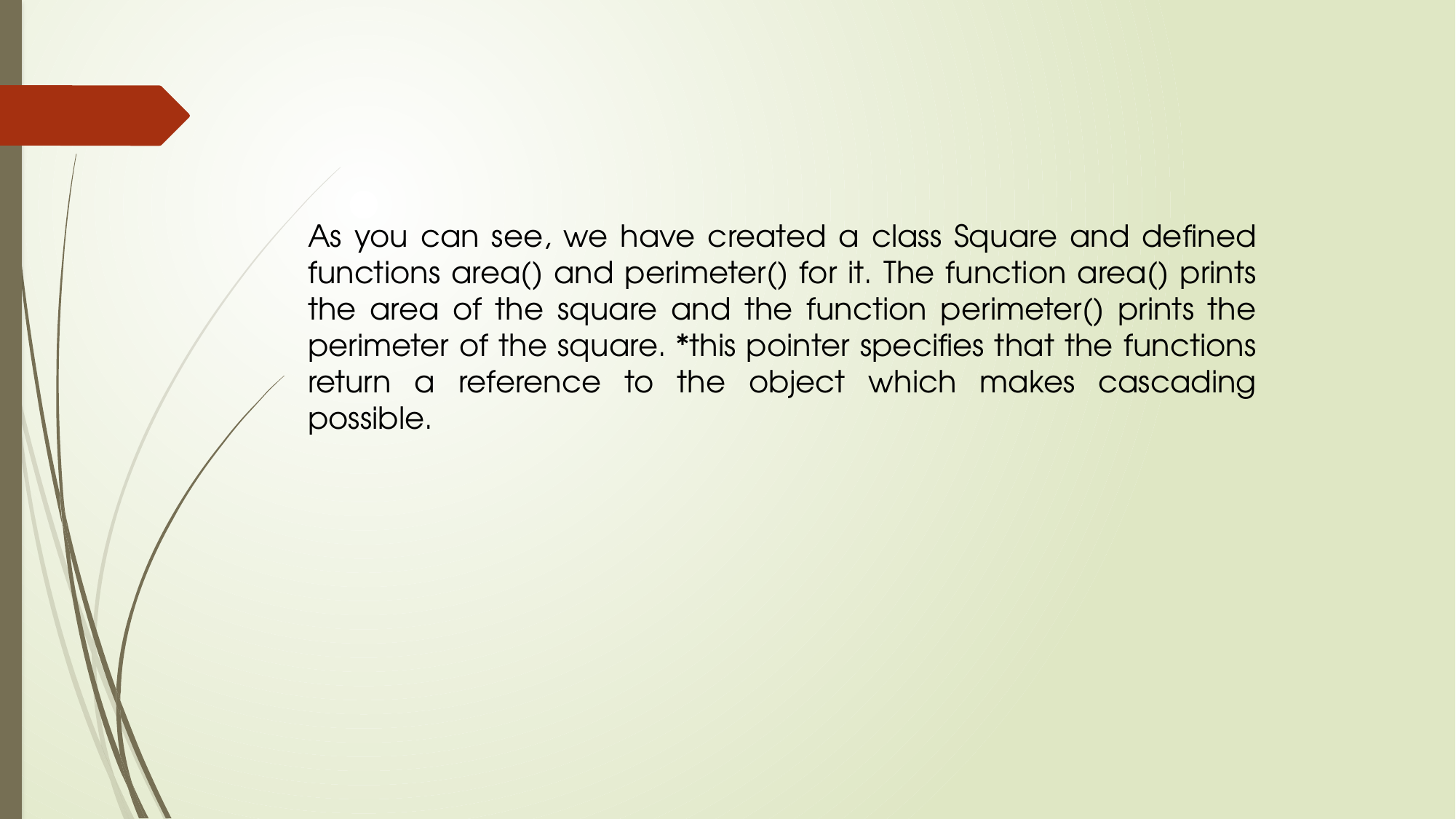

As you can see, we have created a class Square and defined functions area() and perimeter() for it. The function area() prints the area of the square and the function perimeter() prints the perimeter of the square. *this pointer specifies that the functions return a reference to the object which makes cascading possible.